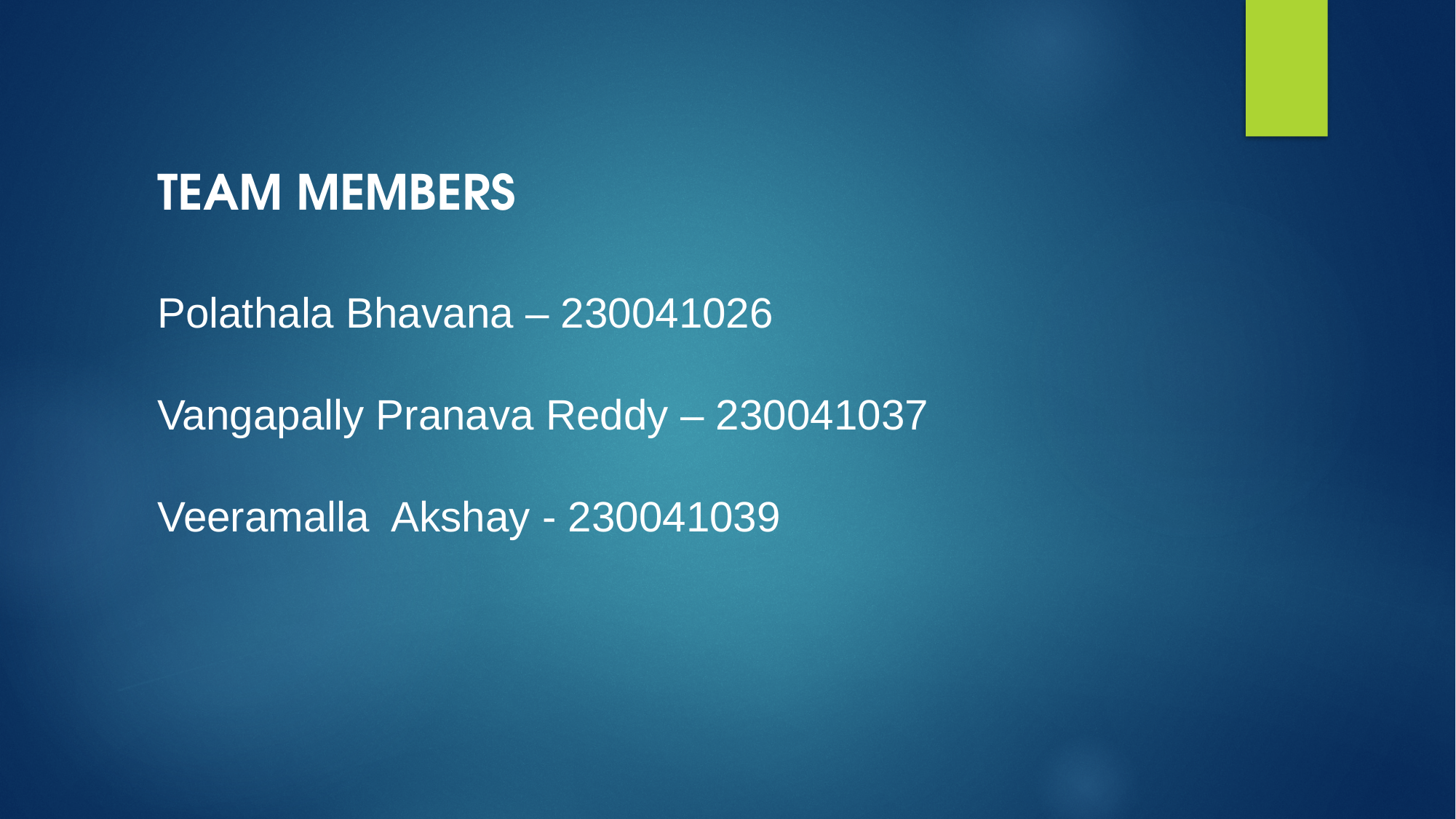

TEAM MEMBERS

Polathala Bhavana – 230041026
Vangapally Pranava Reddy – 230041037
Veeramalla  Akshay - 230041039